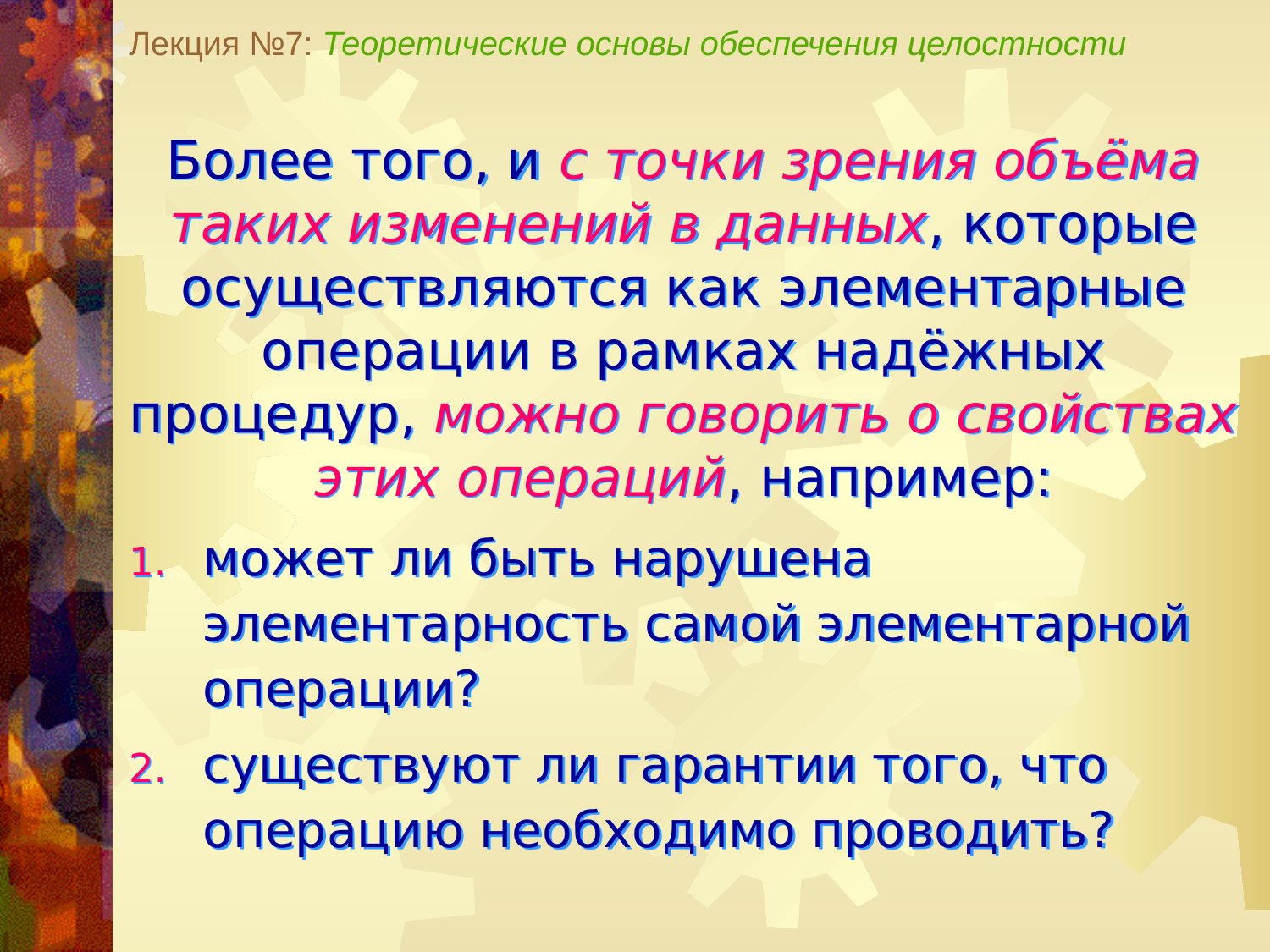

Лекция №7: Теоретические основы обеспечения целостности
Более того, и с точки зрения объёма таких изменений в данных, которые осуществляются как элементарные операции в рамках надёжных процедур, можно говорить о свойствах этих операций, например:
может ли быть нарушена элементарность самой элементарной операции?
существуют ли гарантии того, что операцию необходимо проводить?